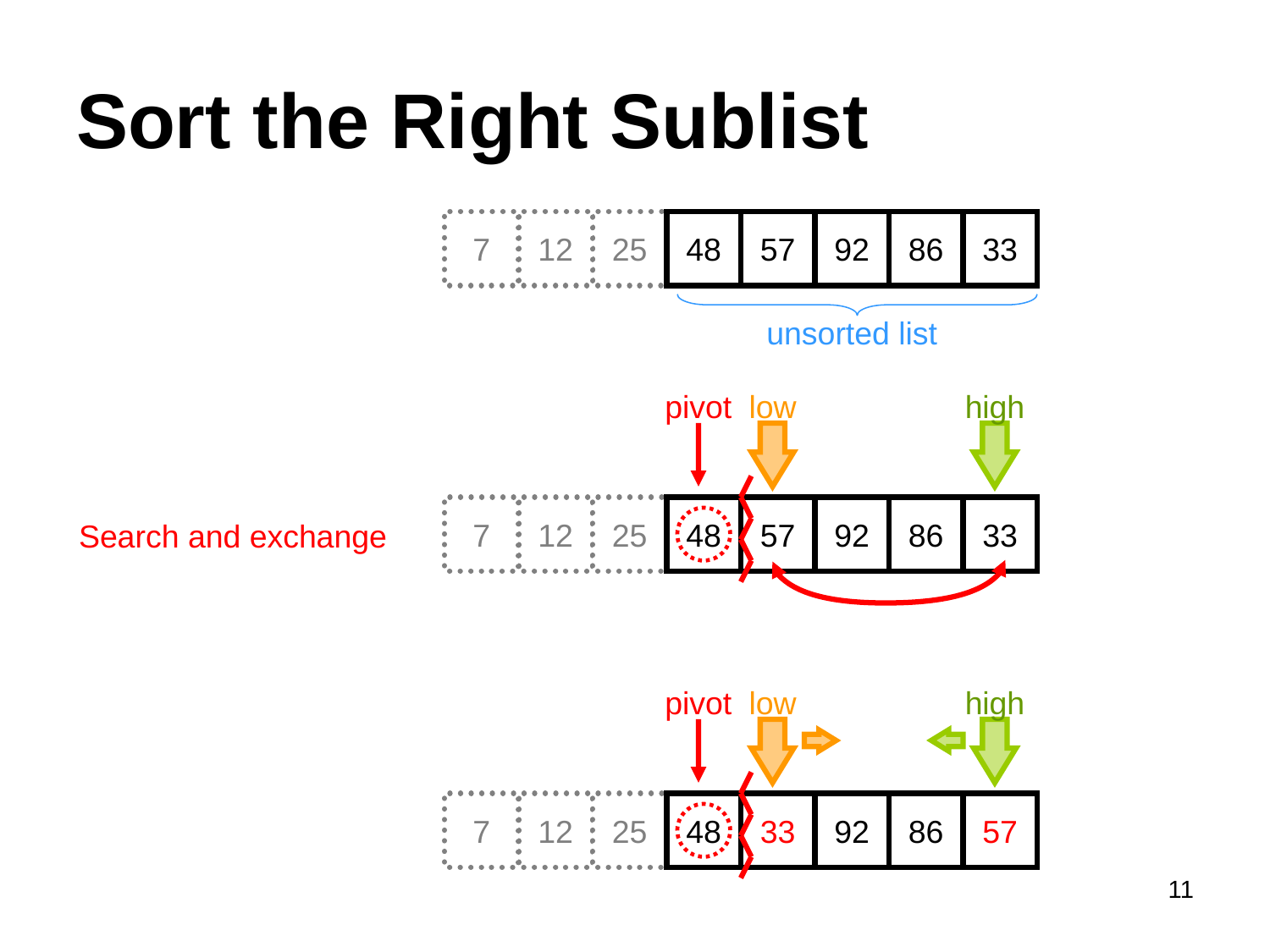

# Sort the Right Sublist

7
12
25
48
57
92
86
33
unsorted list
pivot
low
high

7
12
25
48
57
92
86
33

Search and exchange

pivot
low
high

7
12
25
48
33
92
86
57

11